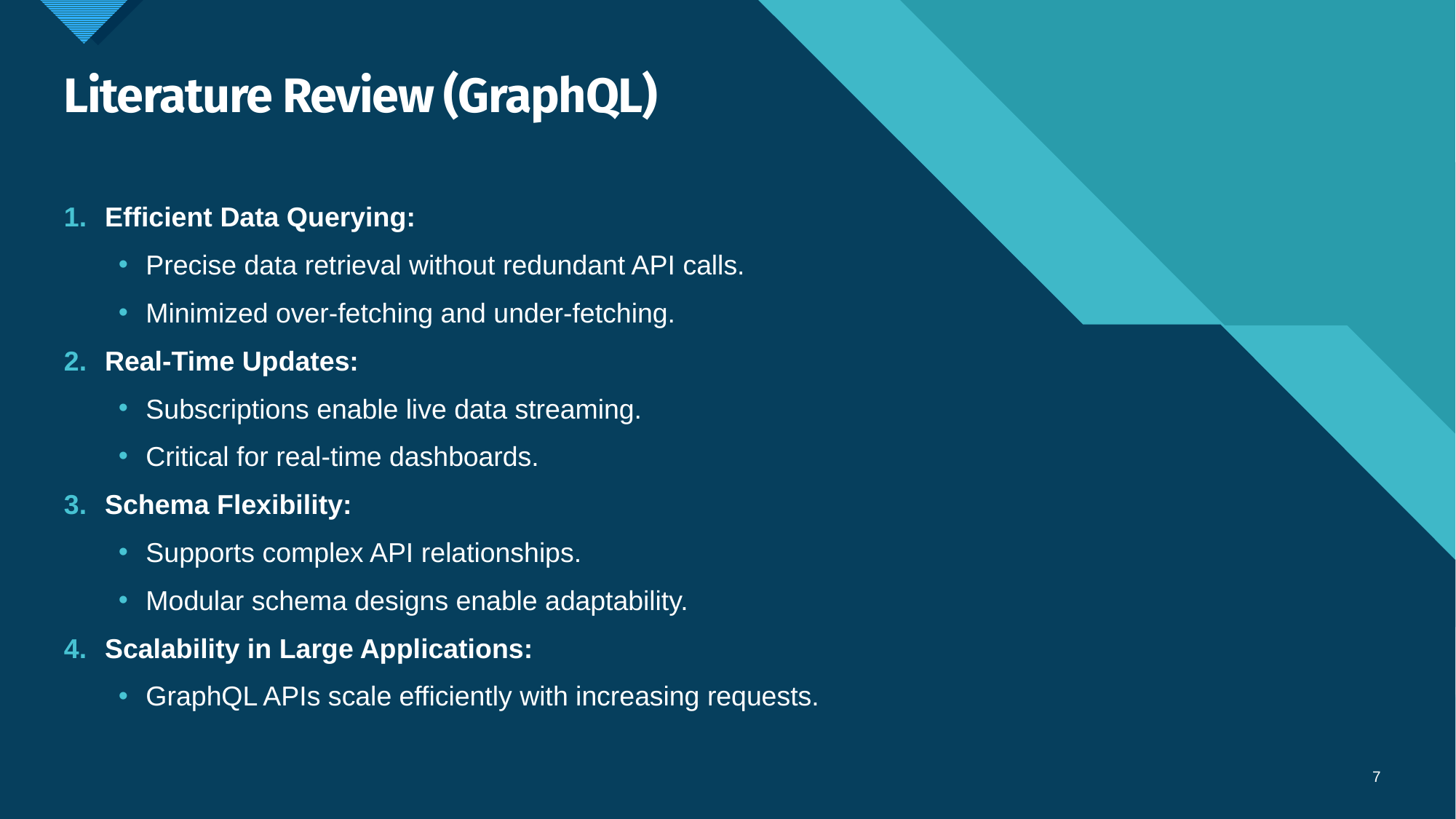

# Literature Review (GraphQL)
Efficient Data Querying:
Precise data retrieval without redundant API calls.
Minimized over-fetching and under-fetching.
Real-Time Updates:
Subscriptions enable live data streaming.
Critical for real-time dashboards.
Schema Flexibility:
Supports complex API relationships.
Modular schema designs enable adaptability.
Scalability in Large Applications:
GraphQL APIs scale efficiently with increasing requests.

7